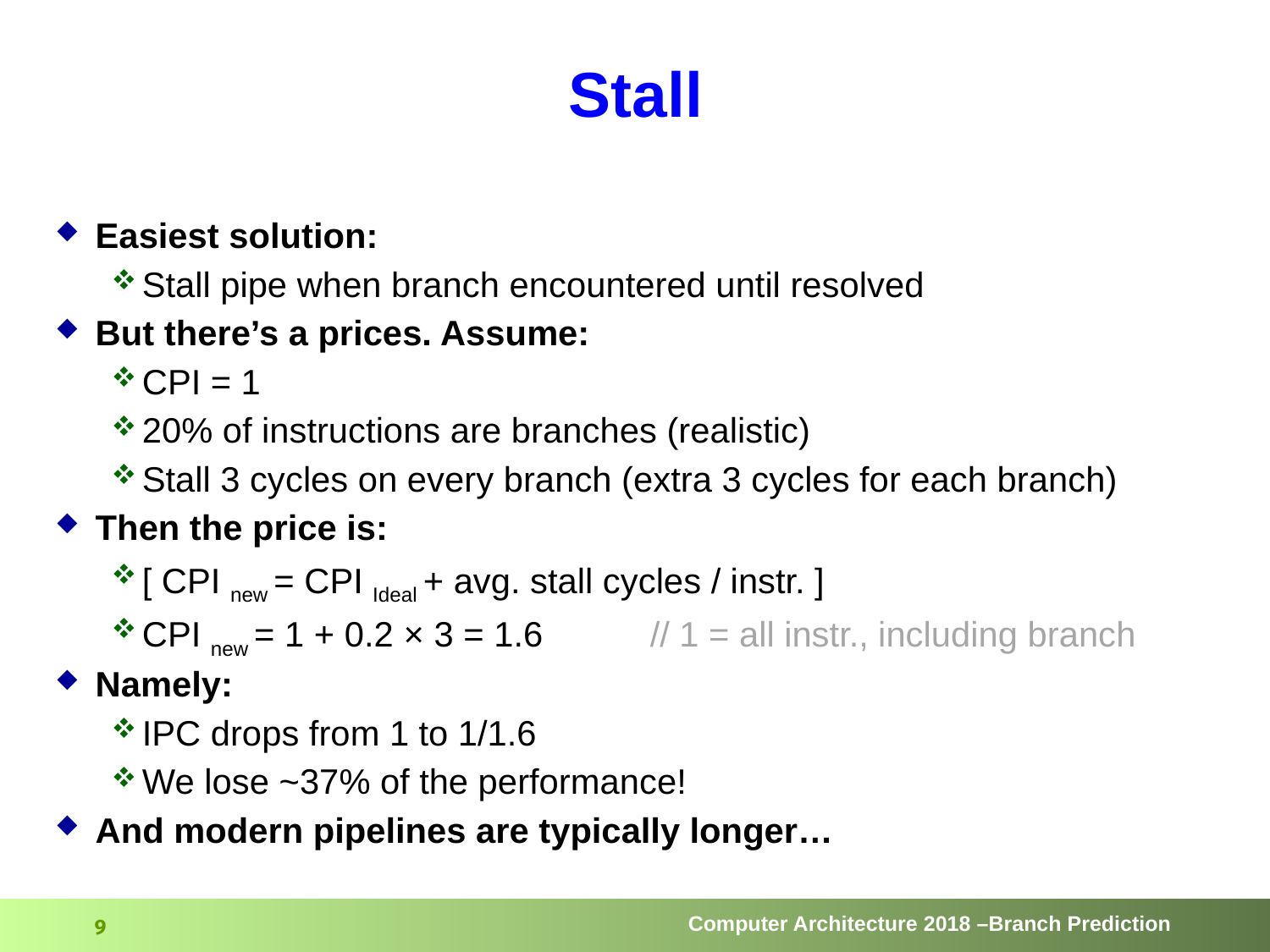

# Stall
Easiest solution:
Stall pipe when branch encountered until resolved
But there’s a prices. Assume:
CPI = 1
20% of instructions are branches (realistic)
Stall 3 cycles on every branch (extra 3 cycles for each branch)
Then the price is:
[ CPI new = CPI Ideal + avg. stall cycles / instr. ]
CPI new = 1 + 0.2 × 3 = 1.6	// 1 = all instr., including branch
Namely:
IPC drops from 1 to 1/1.6
We lose ~37% of the performance!
And modern pipelines are typically longer…